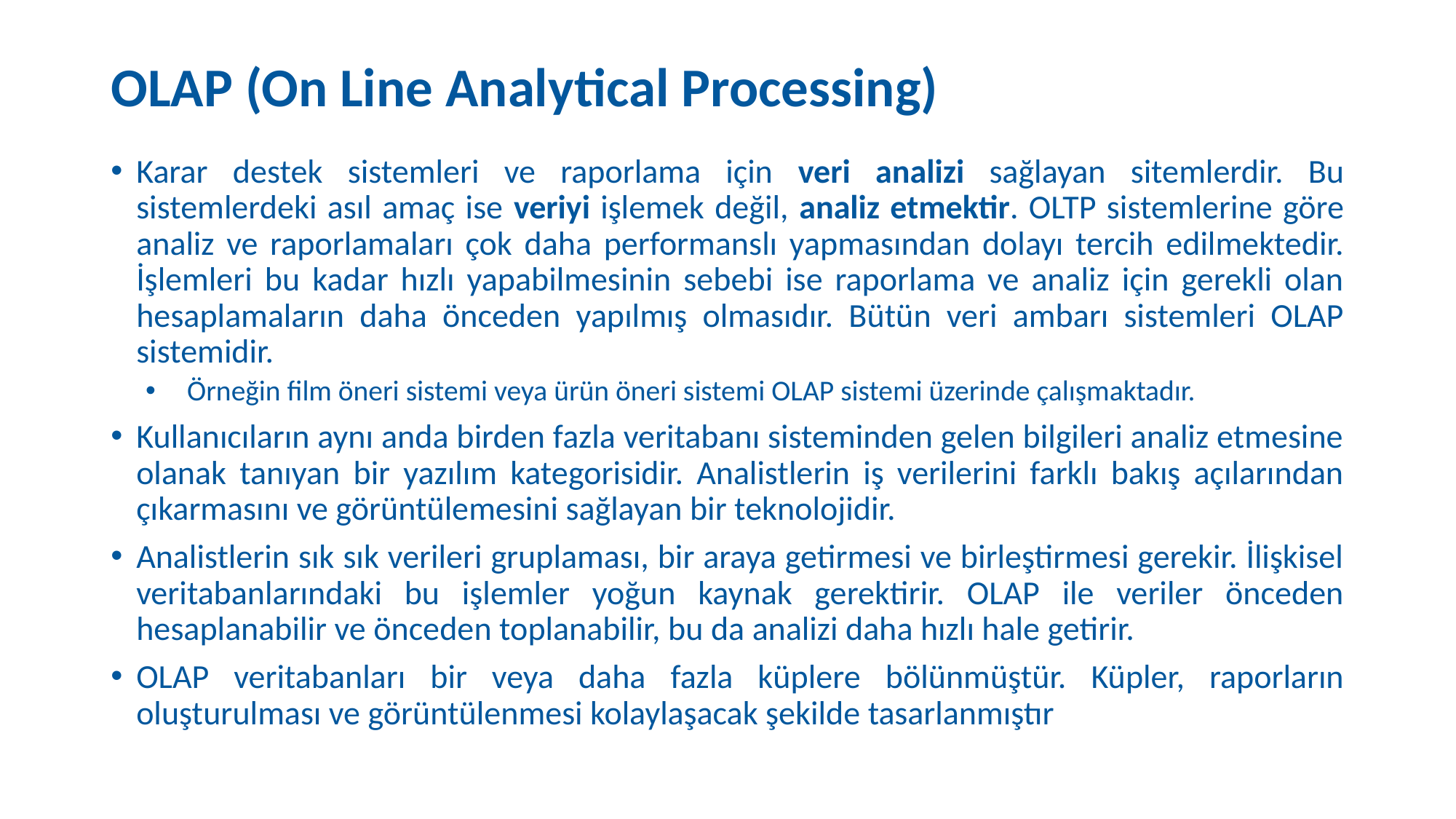

# OLAP (On Line Analytical Processing)
Karar destek sistemleri ve raporlama için veri analizi sağlayan sitemlerdir. Bu sistemlerdeki asıl amaç ise veriyi işlemek değil, analiz etmektir. OLTP sistemlerine göre analiz ve raporlamaları çok daha performanslı yapmasından dolayı tercih edilmektedir. İşlemleri bu kadar hızlı yapabilmesinin sebebi ise raporlama ve analiz için gerekli olan hesaplamaların daha önceden yapılmış olmasıdır. Bütün veri ambarı sistemleri OLAP sistemidir.
Örneğin film öneri sistemi veya ürün öneri sistemi OLAP sistemi üzerinde çalışmaktadır.
Kullanıcıların aynı anda birden fazla veritabanı sisteminden gelen bilgileri analiz etmesine olanak tanıyan bir yazılım kategorisidir. Analistlerin iş verilerini farklı bakış açılarından çıkarmasını ve görüntülemesini sağlayan bir teknolojidir.
Analistlerin sık sık verileri gruplaması, bir araya getirmesi ve birleştirmesi gerekir. İlişkisel veritabanlarındaki bu işlemler yoğun kaynak gerektirir. OLAP ile veriler önceden hesaplanabilir ve önceden toplanabilir, bu da analizi daha hızlı hale getirir.
OLAP veritabanları bir veya daha fazla küplere bölünmüştür. Küpler, raporların oluşturulması ve görüntülenmesi kolaylaşacak şekilde tasarlanmıştır